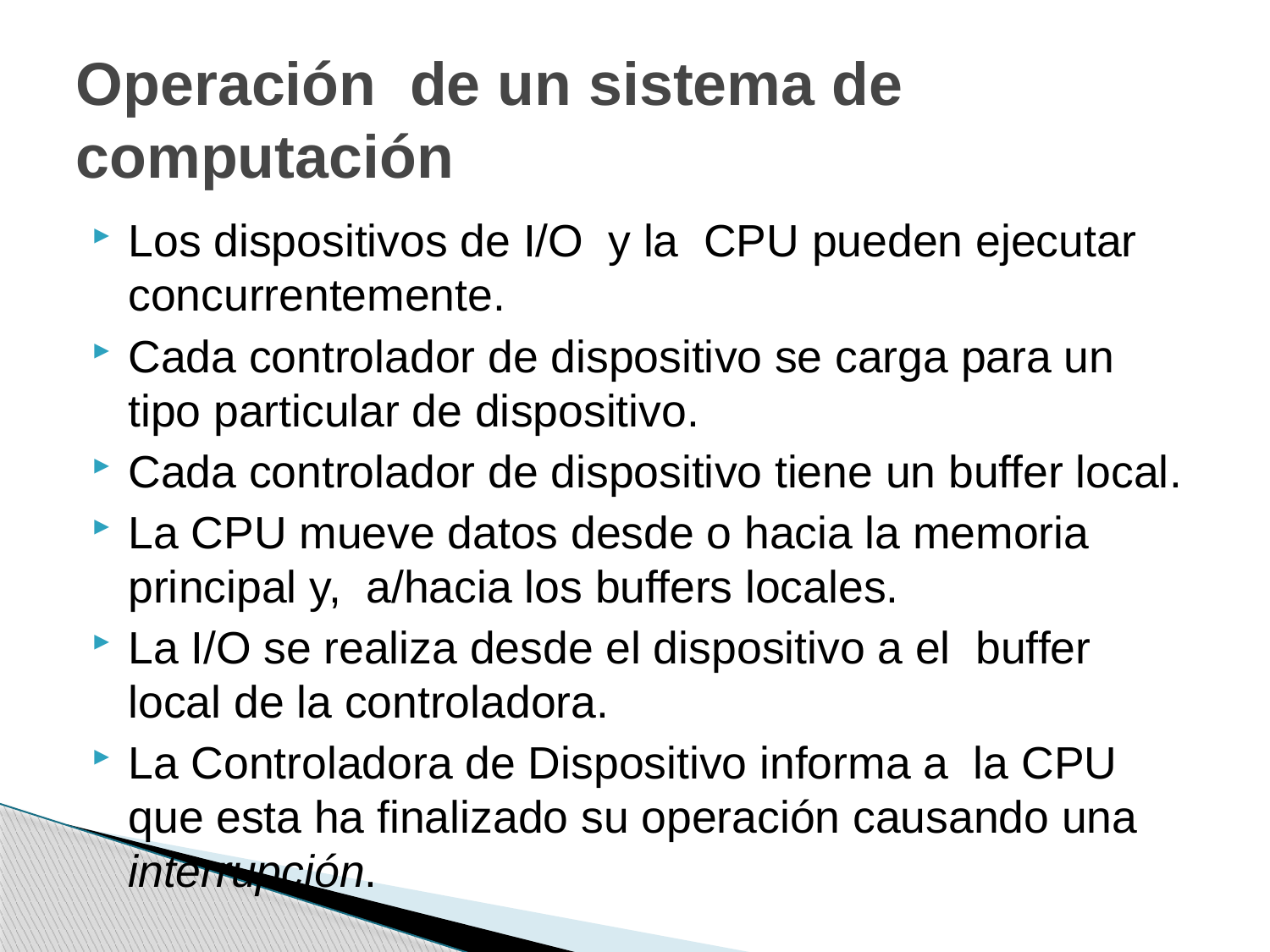

# Operación  de un sistema de computación
Los dispositivos de I/O  y la  CPU pueden ejecutar concurrentemente.
Cada controlador de dispositivo se carga para un tipo particular de dispositivo.
Cada controlador de dispositivo tiene un buffer local.
La CPU mueve datos desde o hacia la memoria principal y,  a/hacia los buffers locales.
La I/O se realiza desde el dispositivo a el  buffer local de la controladora.
La Controladora de Dispositivo informa a  la CPU que esta ha finalizado su operación causando una interrupción.